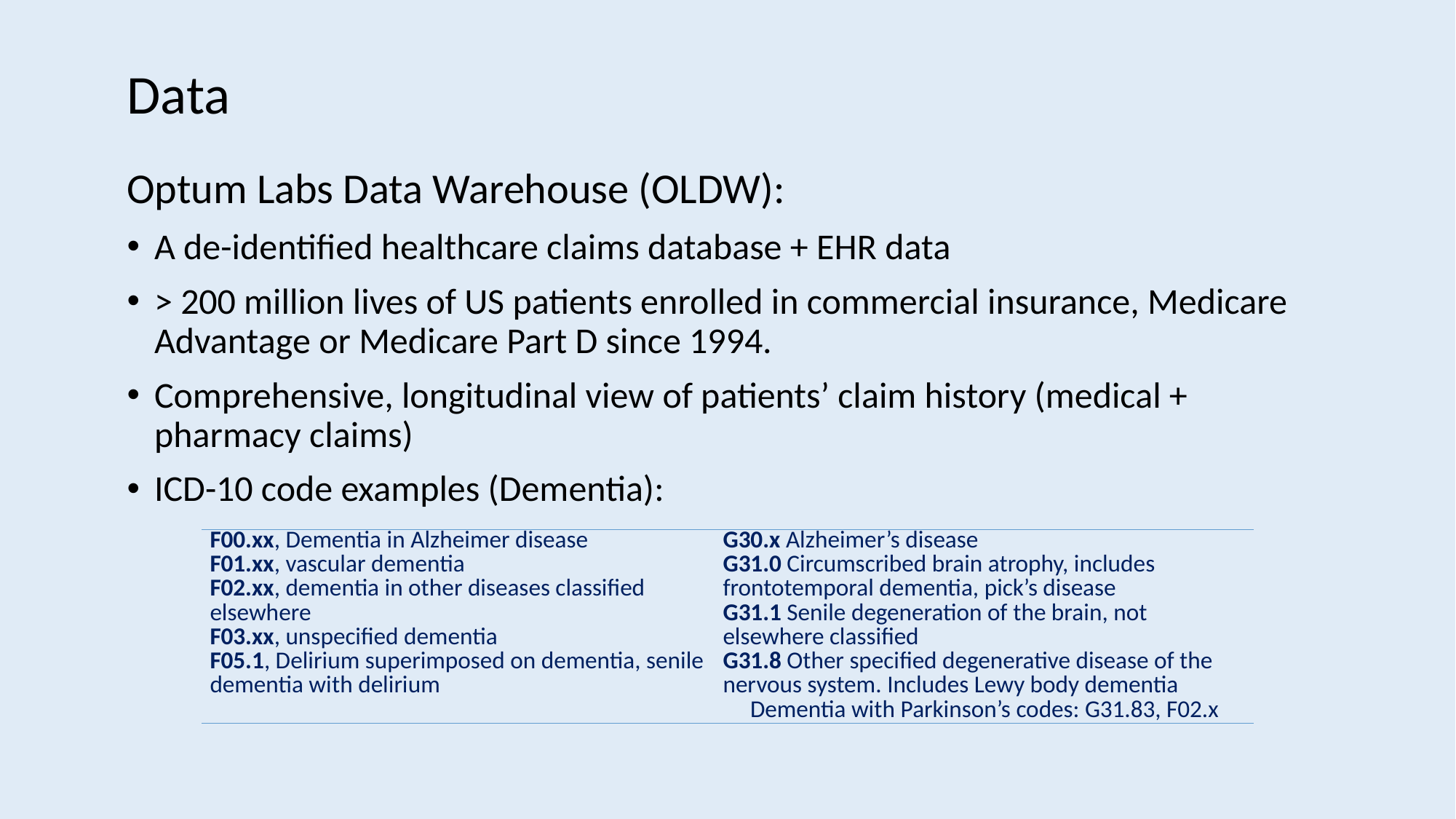

# Data
Optum Labs Data Warehouse (OLDW):
A de-identified healthcare claims database + EHR data
> 200 million lives of US patients enrolled in commercial insurance, Medicare Advantage or Medicare Part D since 1994.
Comprehensive, longitudinal view of patients’ claim history (medical + pharmacy claims)
ICD-10 code examples (Dementia):

| F00.xx, Dementia in Alzheimer disease F01.xx, vascular dementia F02.xx, dementia in other diseases classified elsewhere F03.xx, unspecified dementia F05.1, Delirium superimposed on dementia, senile dementia with delirium | G30.x Alzheimer’s disease G31.0 Circumscribed brain atrophy, includes frontotemporal dementia, pick’s disease G31.1 Senile degeneration of the brain, not elsewhere classified G31.8 Other specified degenerative disease of the nervous system. Includes Lewy body dementia Dementia with Parkinson’s codes: G31.83, F02.x |
| --- | --- |